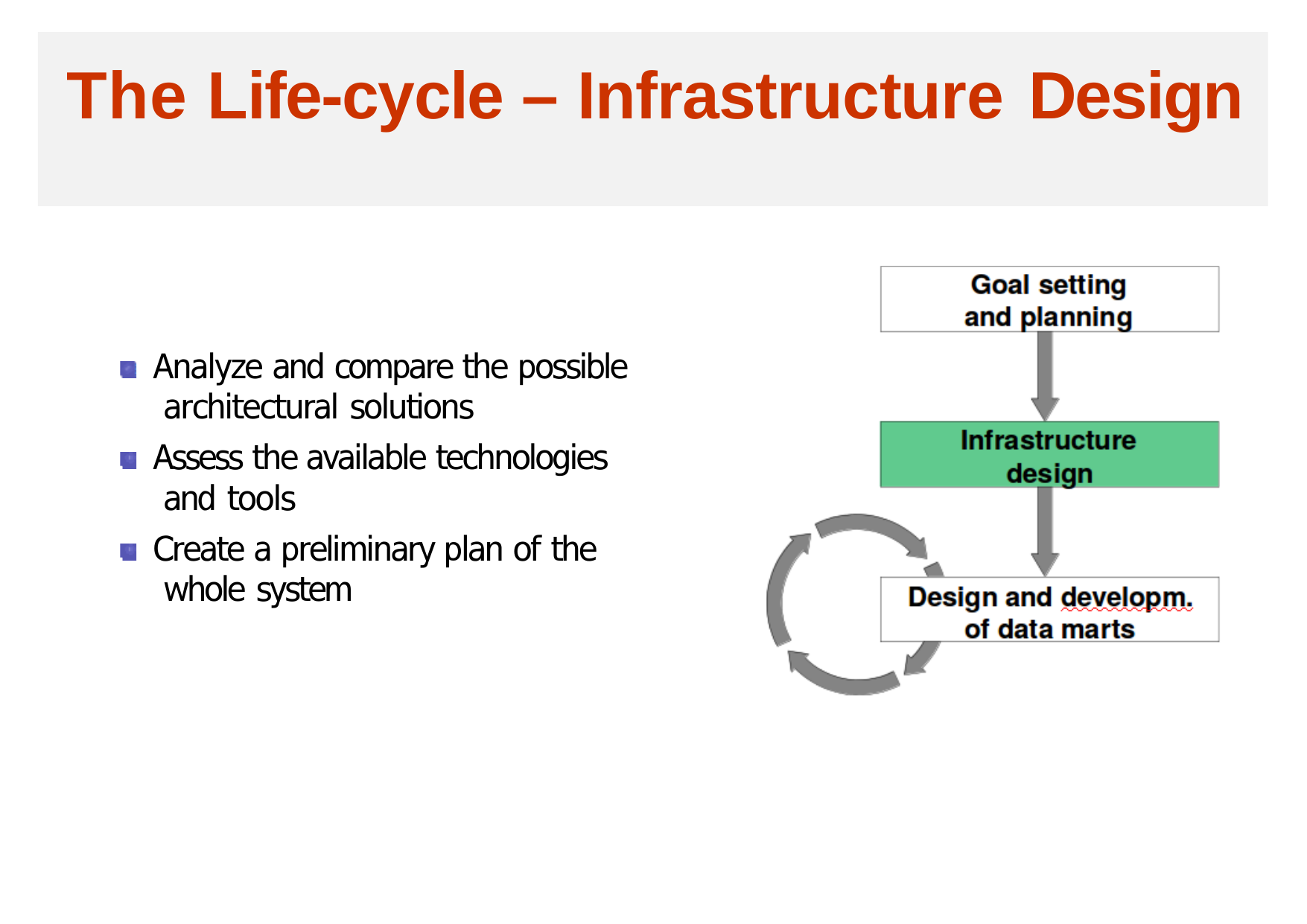

# The Life-cycle – Infrastructure Design

Analyze and compare the possible  architectural solutions
Assess the available technologies  and tools
Create a preliminary plan of the  whole system

8/24